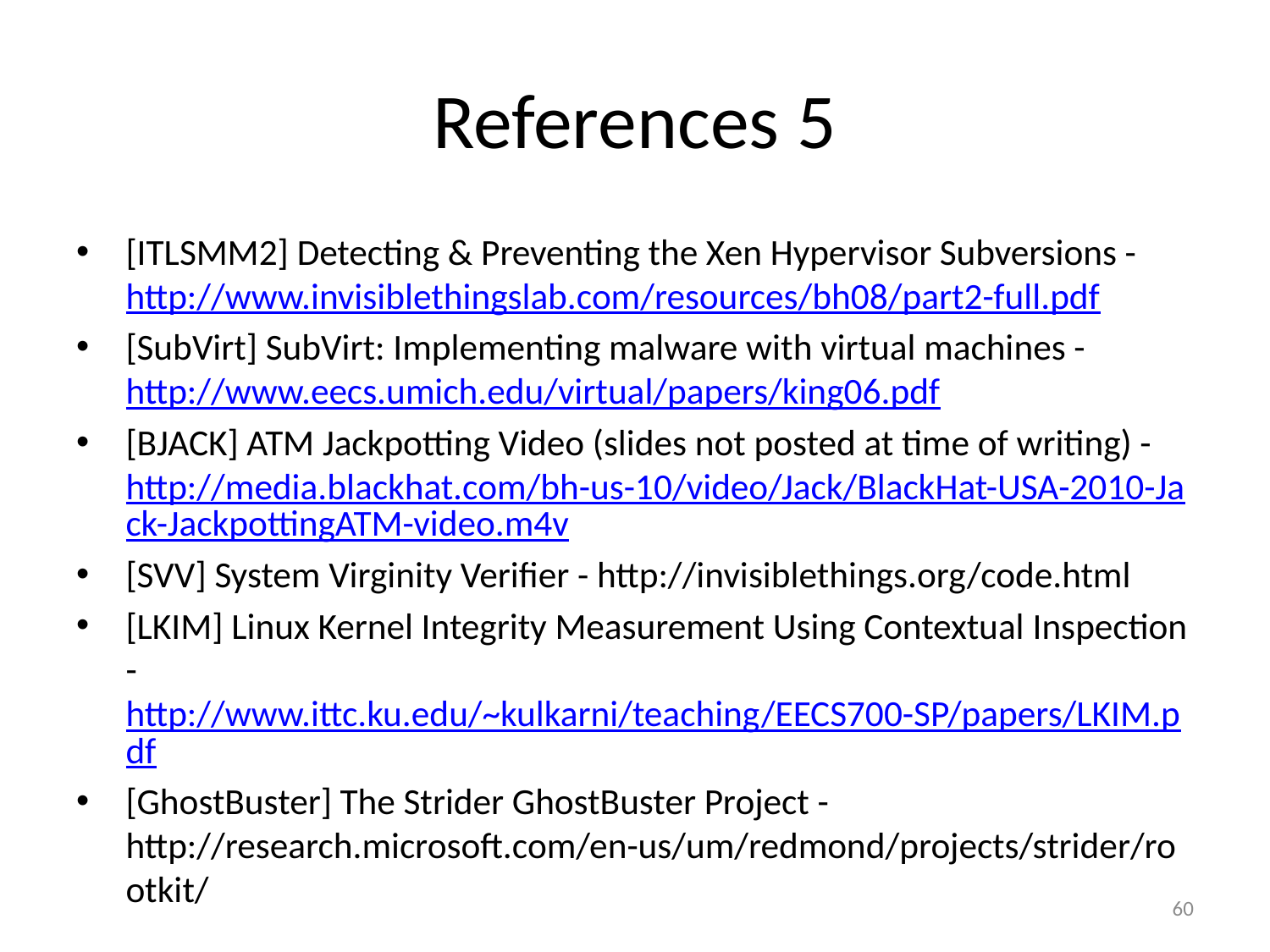

# References 5
[ITLSMM2] Detecting & Preventing the Xen Hypervisor Subversions - http://www.invisiblethingslab.com/resources/bh08/part2-full.pdf
[SubVirt] SubVirt: Implementing malware with virtual machines - http://www.eecs.umich.edu/virtual/papers/king06.pdf
[BJACK] ATM Jackpotting Video (slides not posted at time of writing) - http://media.blackhat.com/bh-us-10/video/Jack/BlackHat-USA-2010-Jack-JackpottingATM-video.m4v
[SVV] System Virginity Verifier - http://invisiblethings.org/code.html
[LKIM] Linux Kernel Integrity Measurement Using Contextual Inspection - http://www.ittc.ku.edu/~kulkarni/teaching/EECS700-SP/papers/LKIM.pdf
[GhostBuster] The Strider GhostBuster Project - http://research.microsoft.com/en-us/um/redmond/projects/strider/rootkit/
60